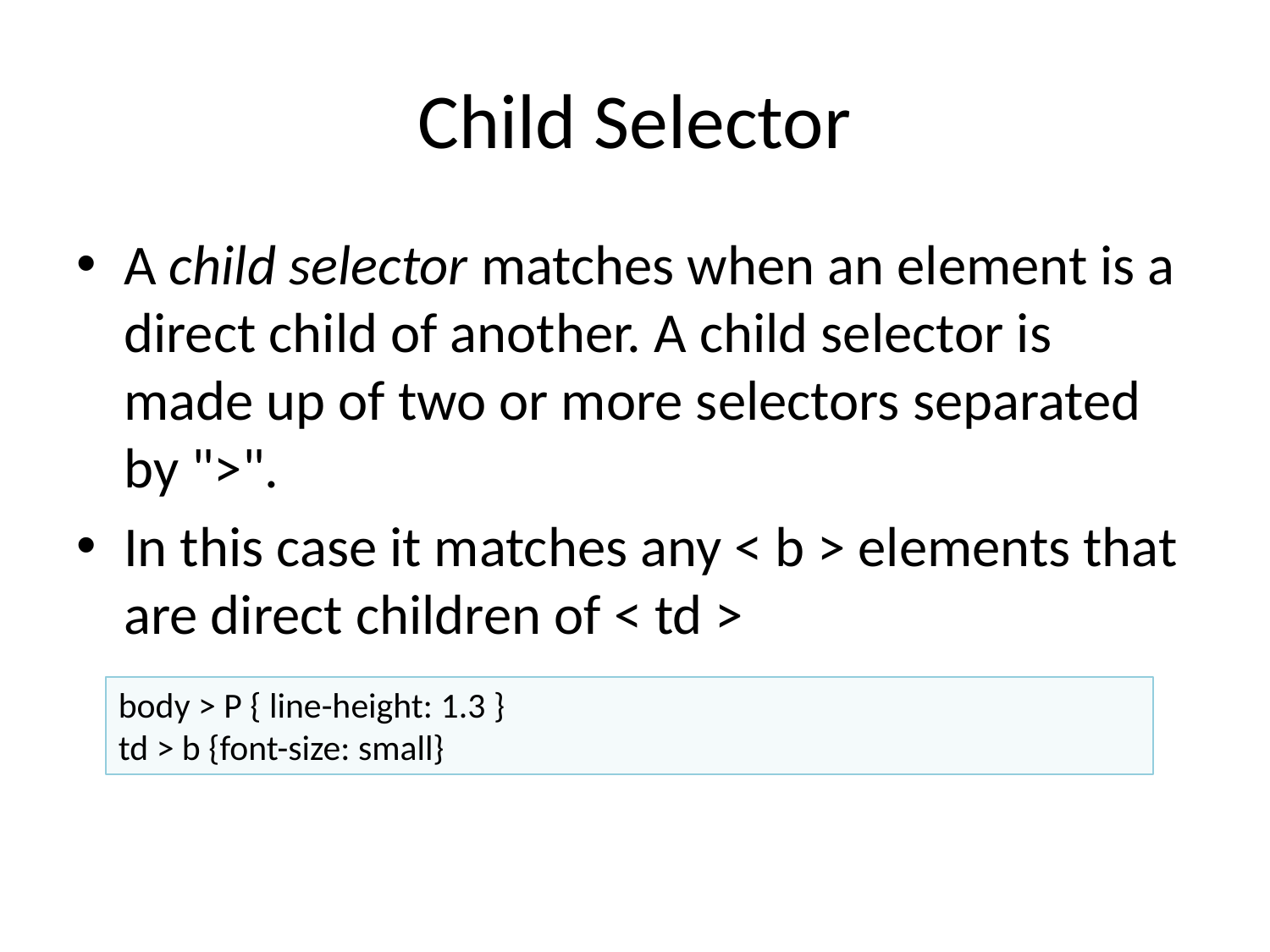

# Child Selector
A child selector matches when an element is a direct child of another. A child selector is made up of two or more selectors separated by ">".
In this case it matches any < b > elements that are direct children of < td >
body > P { line-height: 1.3 }
td > b {font-size: small}